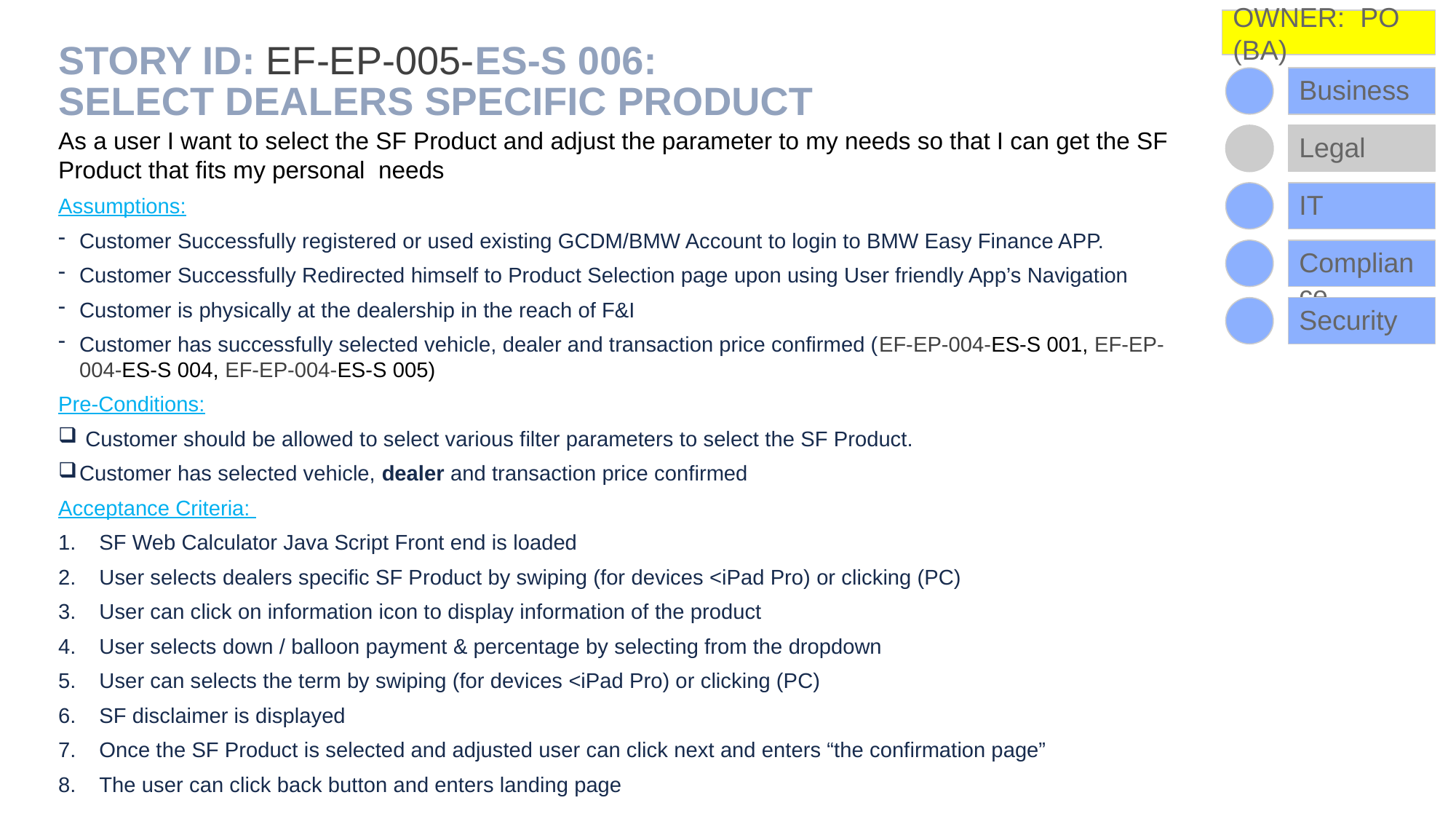

OWNER:  PO (BA)
# Story ID: EF-EP-005-ES-S 006: Select dealers specific product
Business

Legal
As a user I want to select the SF Product and adjust the parameter to my needs so that I can get the SF Product that fits my personal  needs
Assumptions:
Customer Successfully registered or used existing GCDM/BMW Account to login to BMW Easy Finance APP.
Customer Successfully Redirected himself to Product Selection page upon using User friendly App’s Navigation
Customer is physically at the dealership in the reach of F&I
Customer has successfully selected vehicle, dealer and transaction price confirmed (EF-EP-004-ES-S 001, EF-EP-004-ES-S 004, EF-EP-004-ES-S 005)
Pre-Conditions:
 Customer should be allowed to select various filter parameters to select the SF Product.
Customer has selected vehicle, dealer and transaction price confirmed
Acceptance Criteria:
SF Web Calculator Java Script Front end is loaded
User selects dealers specific SF Product by swiping (for devices <iPad Pro) or clicking (PC)
User can click on information icon to display information of the product
User selects down / balloon payment & percentage by selecting from the dropdown
User can selects the term by swiping (for devices <iPad Pro) or clicking (PC)
SF disclaimer is displayed
Once the SF Product is selected and adjusted user can click next and enters “the confirmation page”
The user can click back button and enters landing page

IT

Compliance

Security